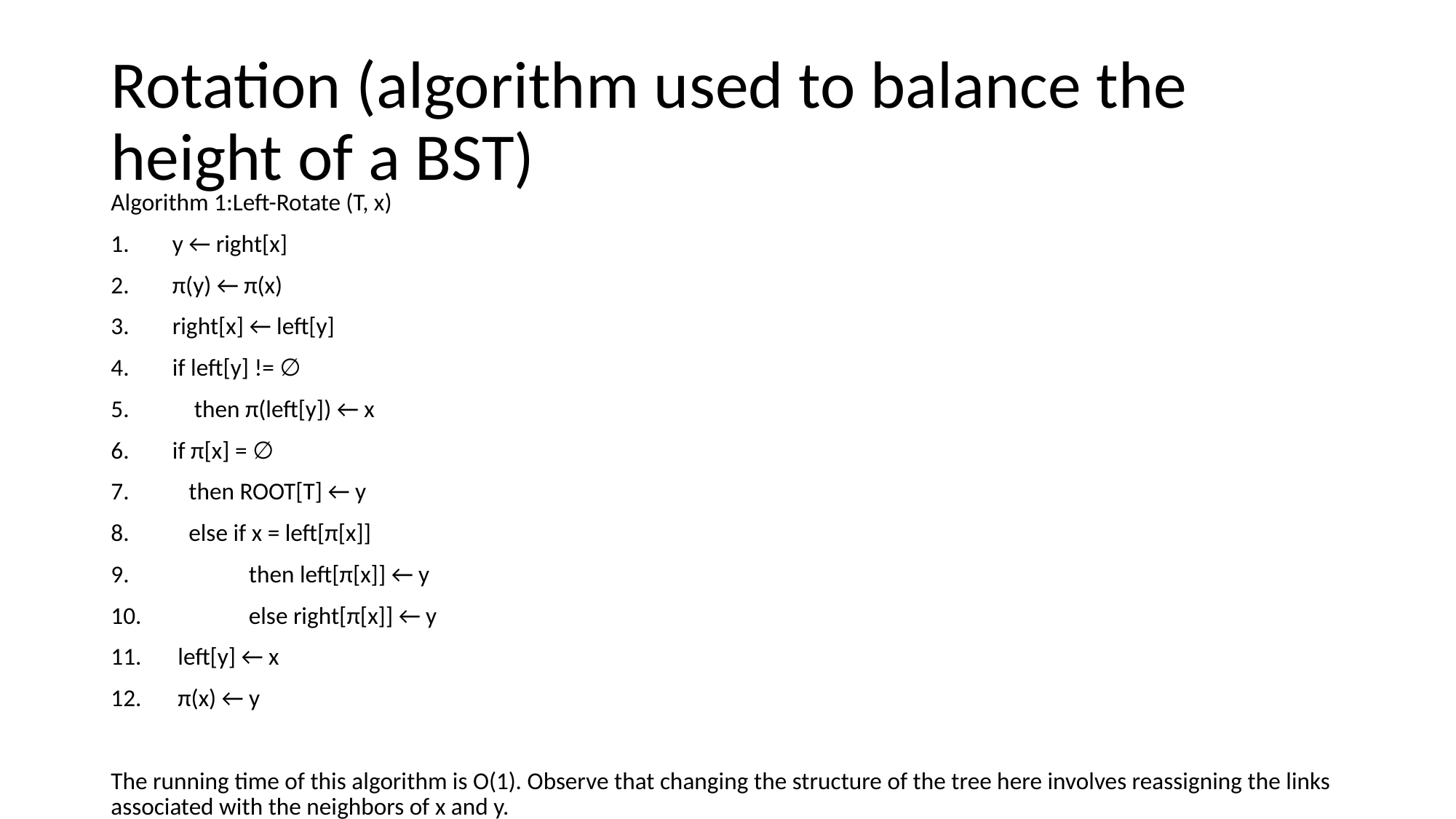

# Rotation (algorithm used to balance the height of a BST)
Algorithm 1:Left-Rotate (T, x)
y ← right[x]
π(y) ← π(x)
right[x] ← left[y]
if left[y] != ∅
    then π(left[y]) ← x
if π[x] = ∅
   then ROOT[T] ← y
   else if x = left[π[x]]
              then left[π[x]] ← y
              else right[π[x]] ← y
 left[y] ← x
 π(x) ← y

The running time of this algorithm is O(1). Observe that changing the structure of the tree here involves reassigning the links associated with the neighbors of x and y.